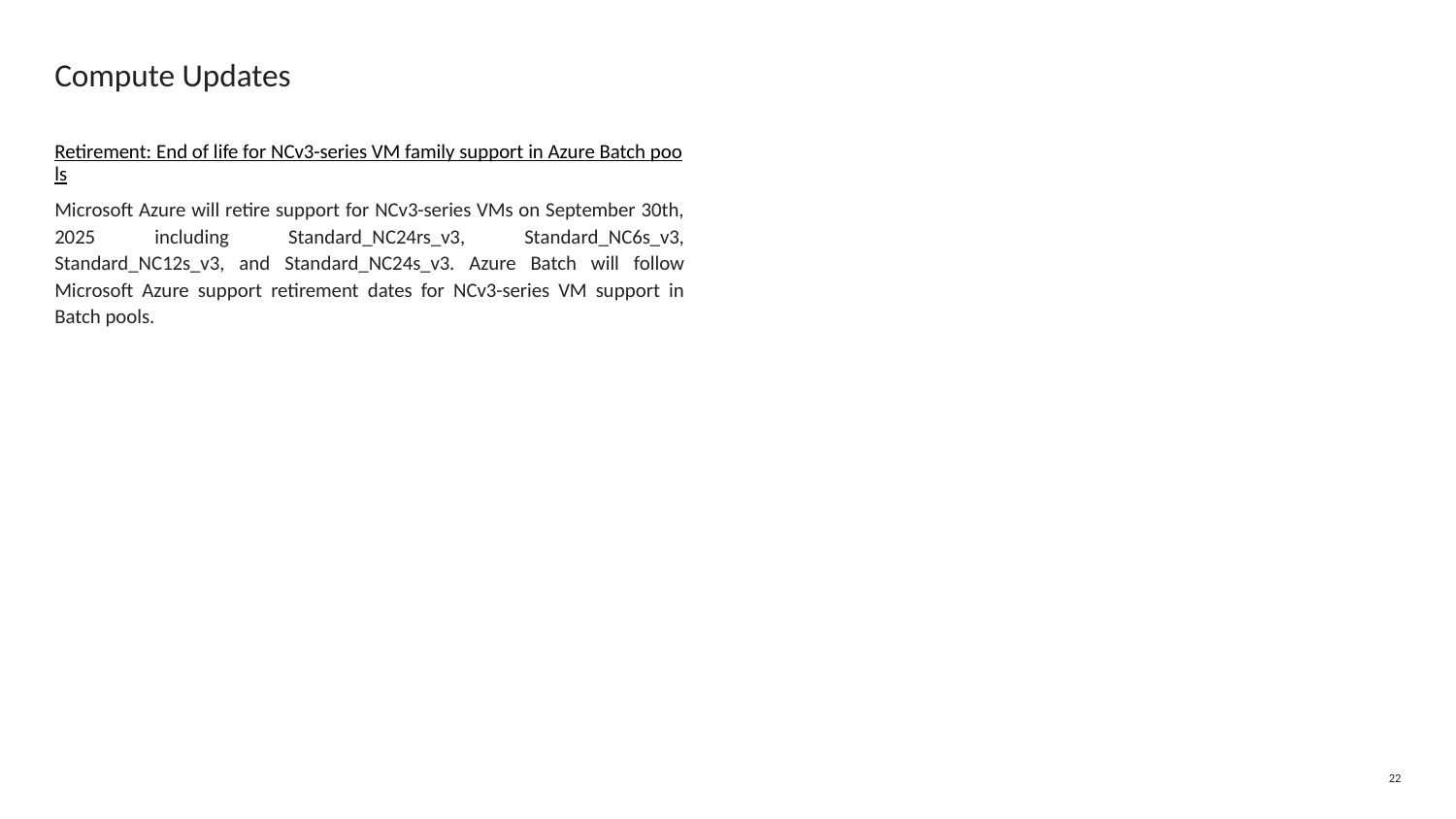

# Compute Updates
Retirement: End of life for NCv3-series VM family support in Azure Batch pools
Microsoft Azure will retire support for NCv3-series VMs on September 30th, 2025 including Standard_NC24rs_v3, Standard_NC6s_v3, Standard_NC12s_v3, and Standard_NC24s_v3. Azure Batch will follow Microsoft Azure support retirement dates for NCv3-series VM support in Batch pools.